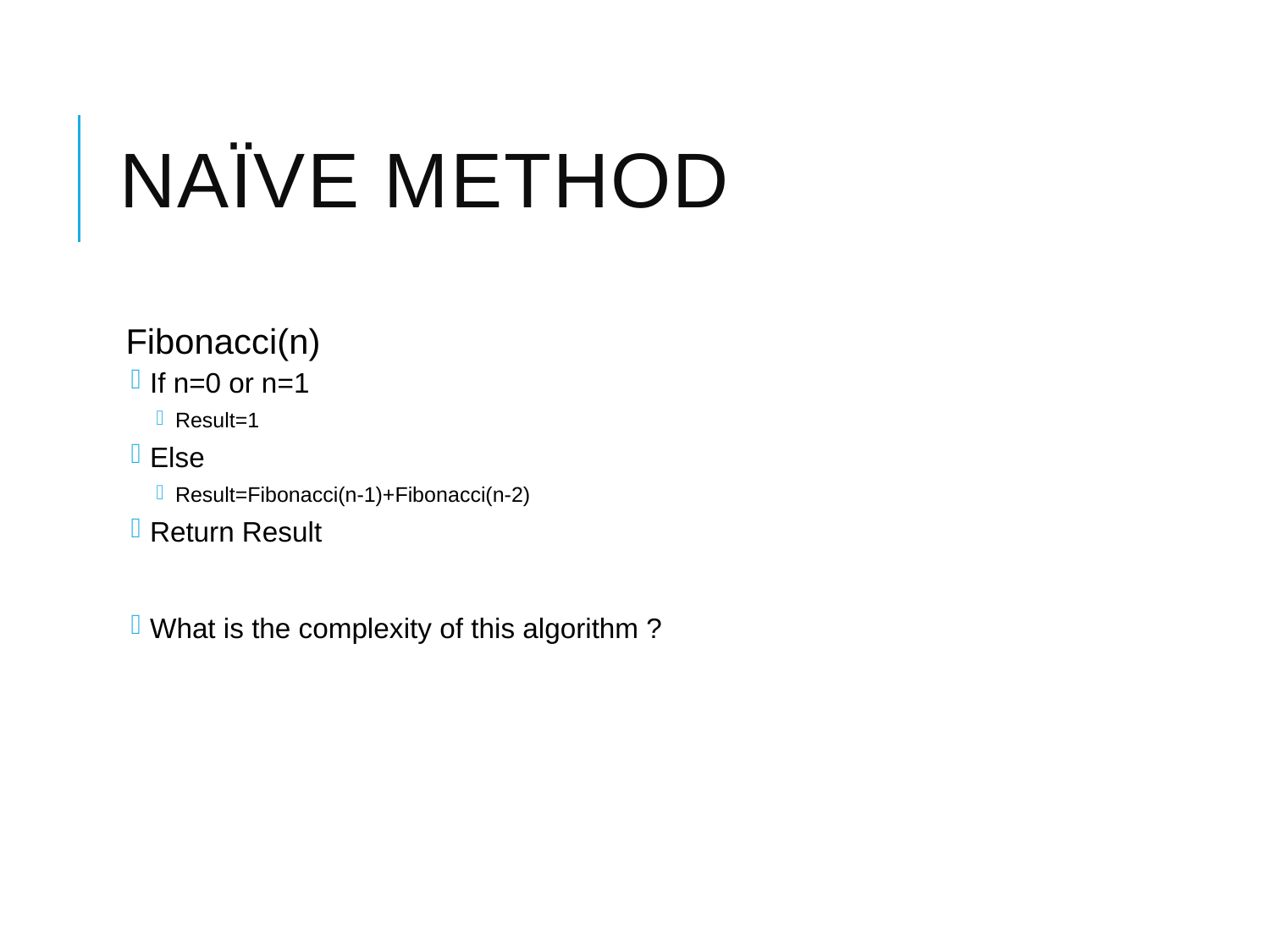

# Naïve Method
Fibonacci(n)
If n=0 or n=1
Result=1
Else
Result=Fibonacci(n-1)+Fibonacci(n-2)
Return Result

What is the complexity of this algorithm ?